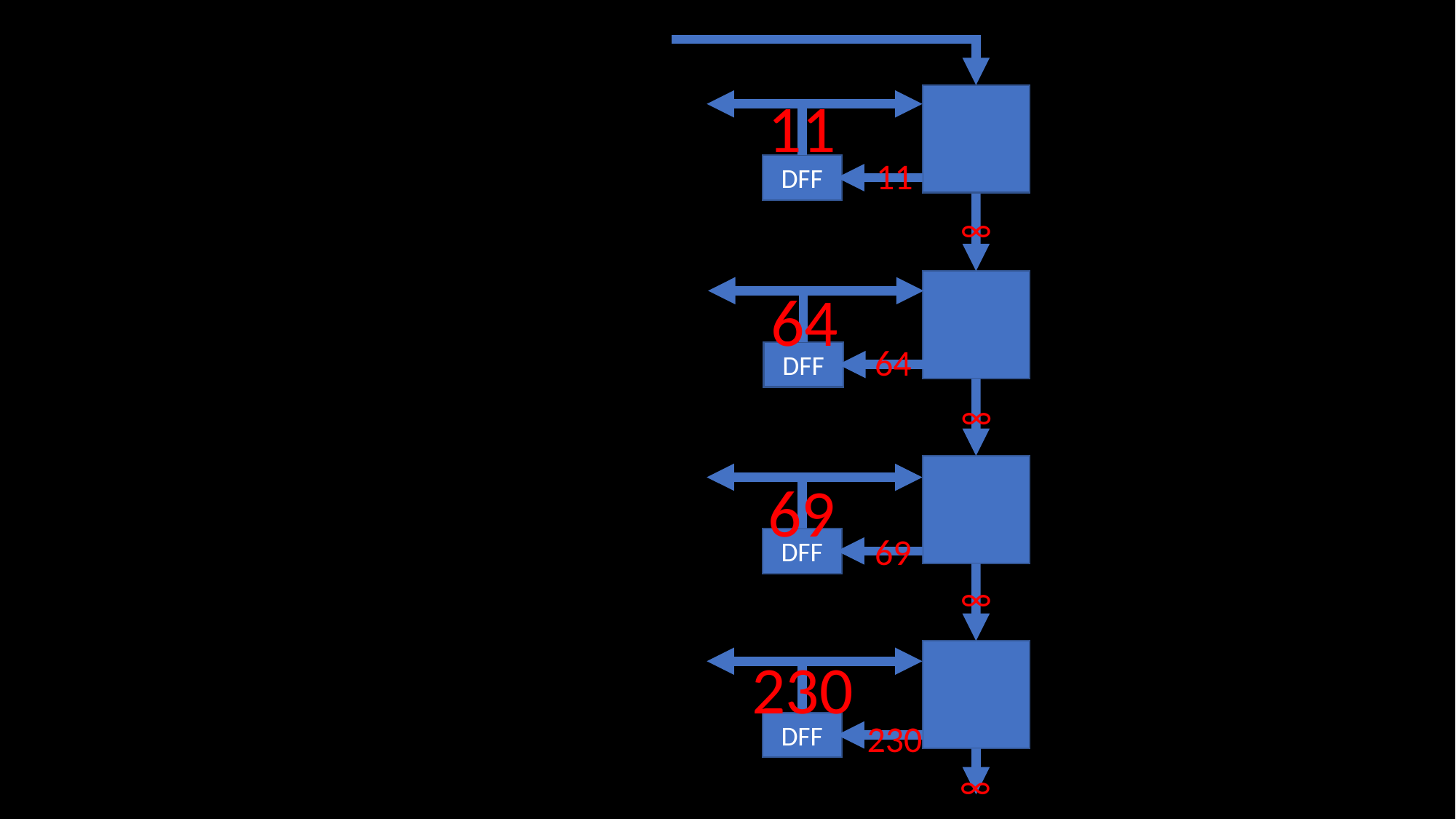

11

11
DFF
∞

64
64
DFF
∞

69
69
DFF
∞

230
230
DFF
∞